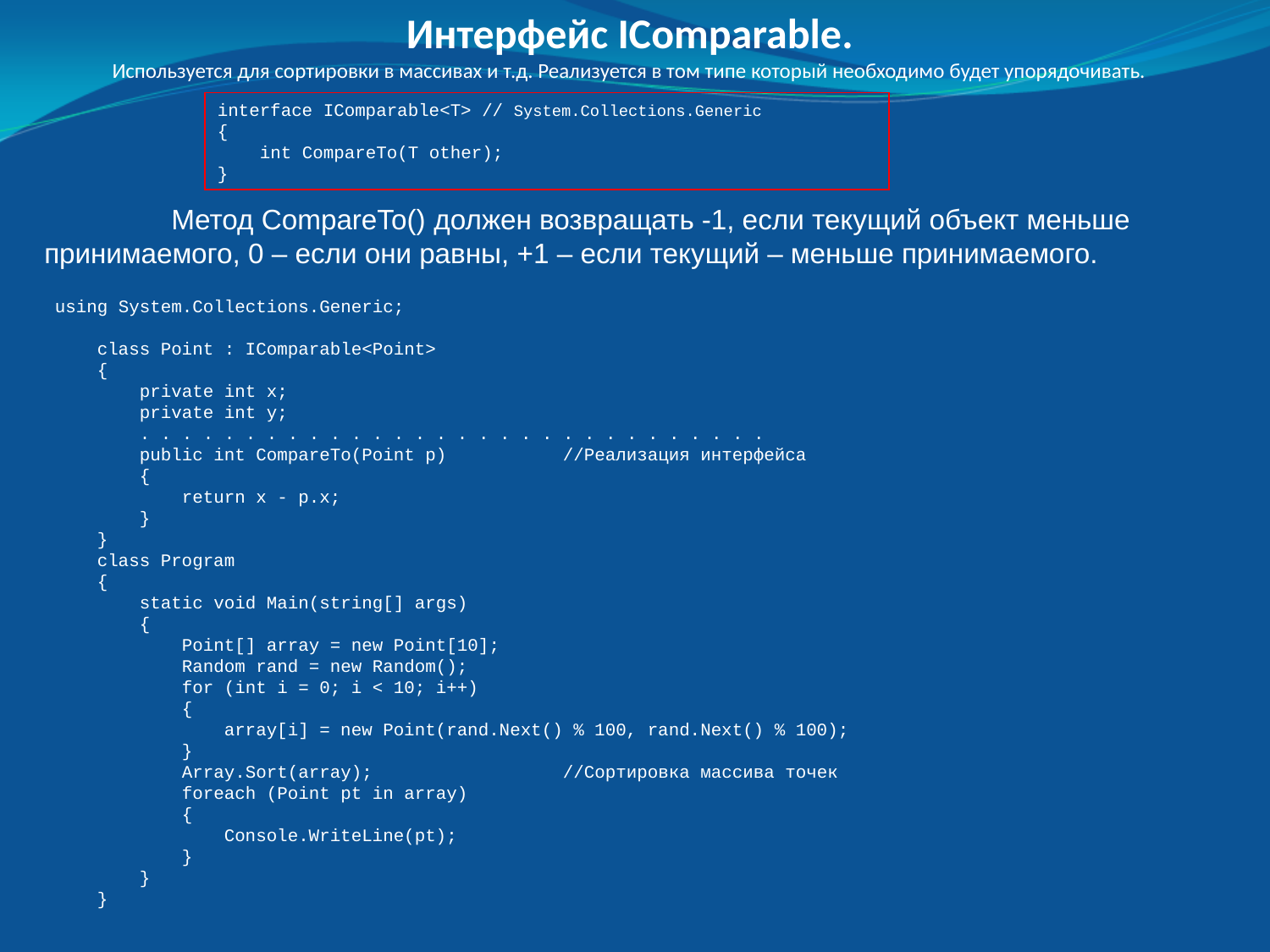

Интерфейс IComparable.
Используется для сортировки в массивах и т.д. Реализуется в том типе который необходимо будет упорядочивать.
interface IComparable<T> // System.Collections.Generic
{
    int CompareTo(T other);
}
	Метод CompareTo() должен возвращать -1, если текущий объект меньше принимаемого, 0 – если они равны, +1 – если текущий – меньше принимаемого.
using System.Collections.Generic;

    class Point : IComparable<Point>
    {
        private int x;
        private int y;
        . . . . . . . . . . . . . . . . . . . . . . . . . . . . . .
        public int CompareTo(Point p)	//Реализация интерфейса
        {
            return x - p.x;
        }
    }
    class Program
    {
        static void Main(string[] args)
        {
            Point[] array = new Point[10];
            Random rand = new Random();
            for (int i = 0; i < 10; i++)
            {
                array[i] = new Point(rand.Next() % 100, rand.Next() % 100);
            }
            Array.Sort(array);		//Сортировка массива точек
            foreach (Point pt in array)
            {
                Console.WriteLine(pt);
            }
        }
    }